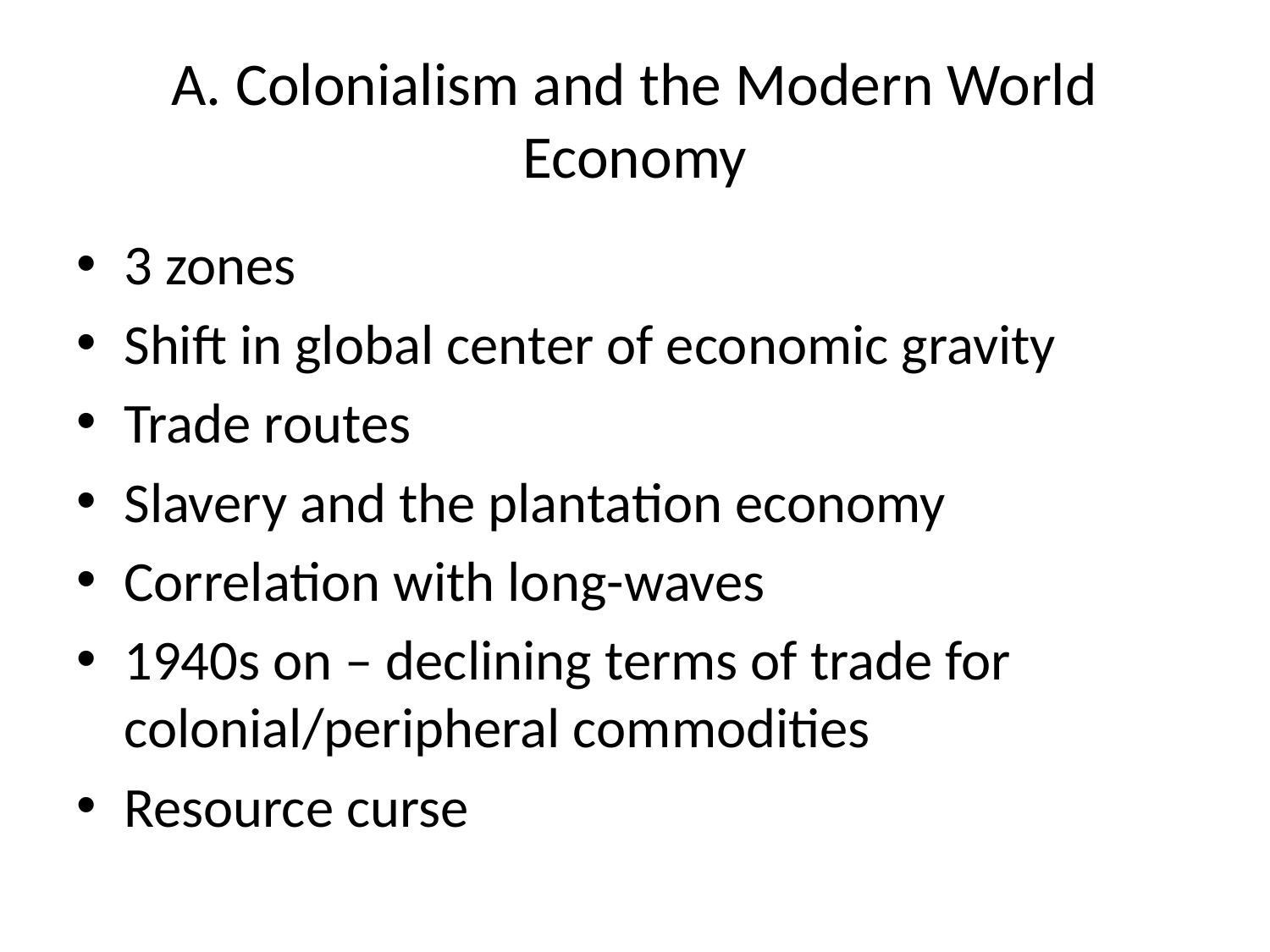

# A. Colonialism and the Modern World Economy
3 zones
Shift in global center of economic gravity
Trade routes
Slavery and the plantation economy
Correlation with long-waves
1940s on – declining terms of trade for colonial/peripheral commodities
Resource curse